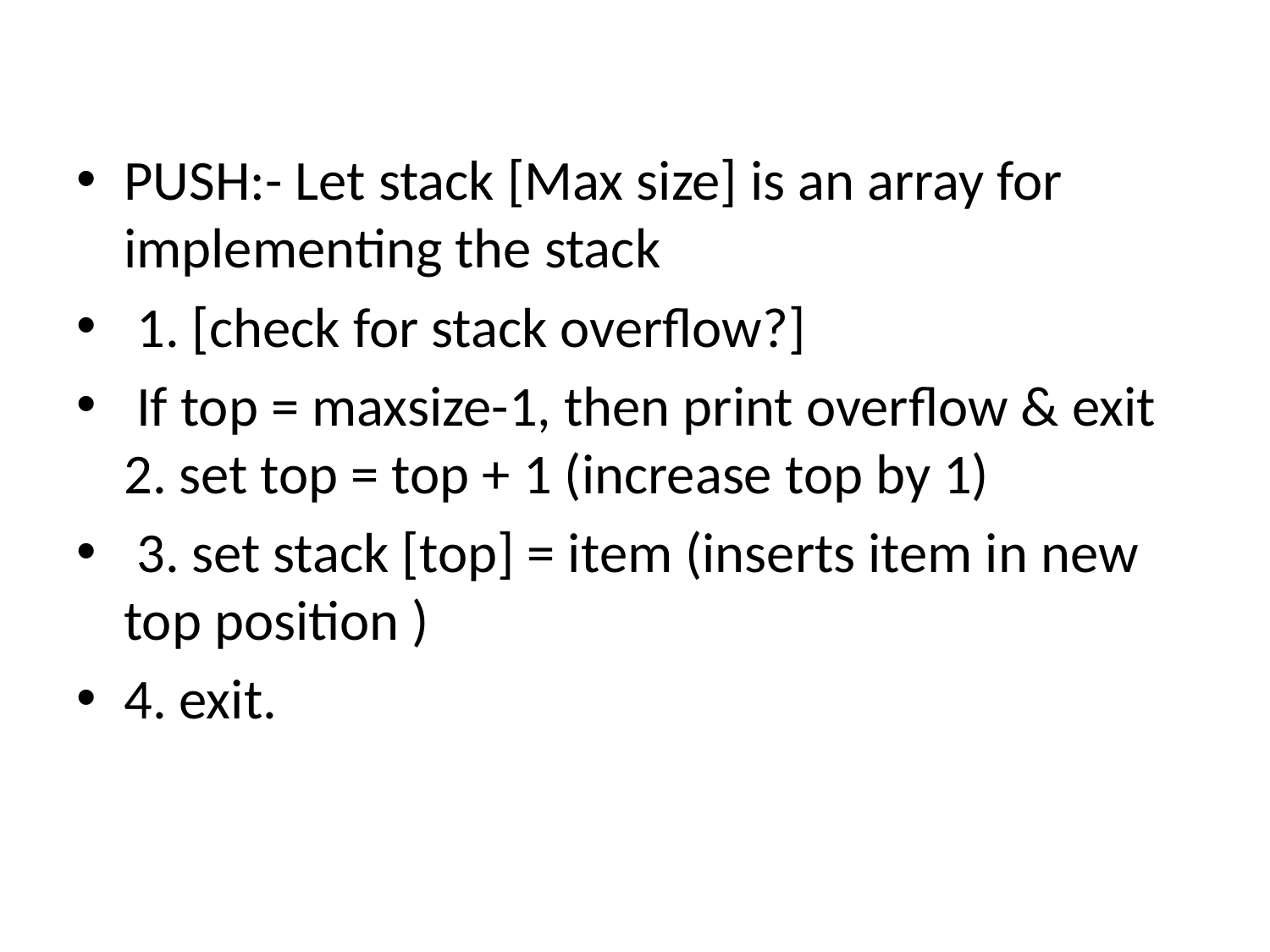

PUSH:- Let stack [Max size] is an array for implementing the stack
 1. [check for stack overflow?]
 If top = maxsize-1, then print overflow & exit 2. set top = top + 1 (increase top by 1)
 3. set stack [top] = item (inserts item in new top position )
4. exit.